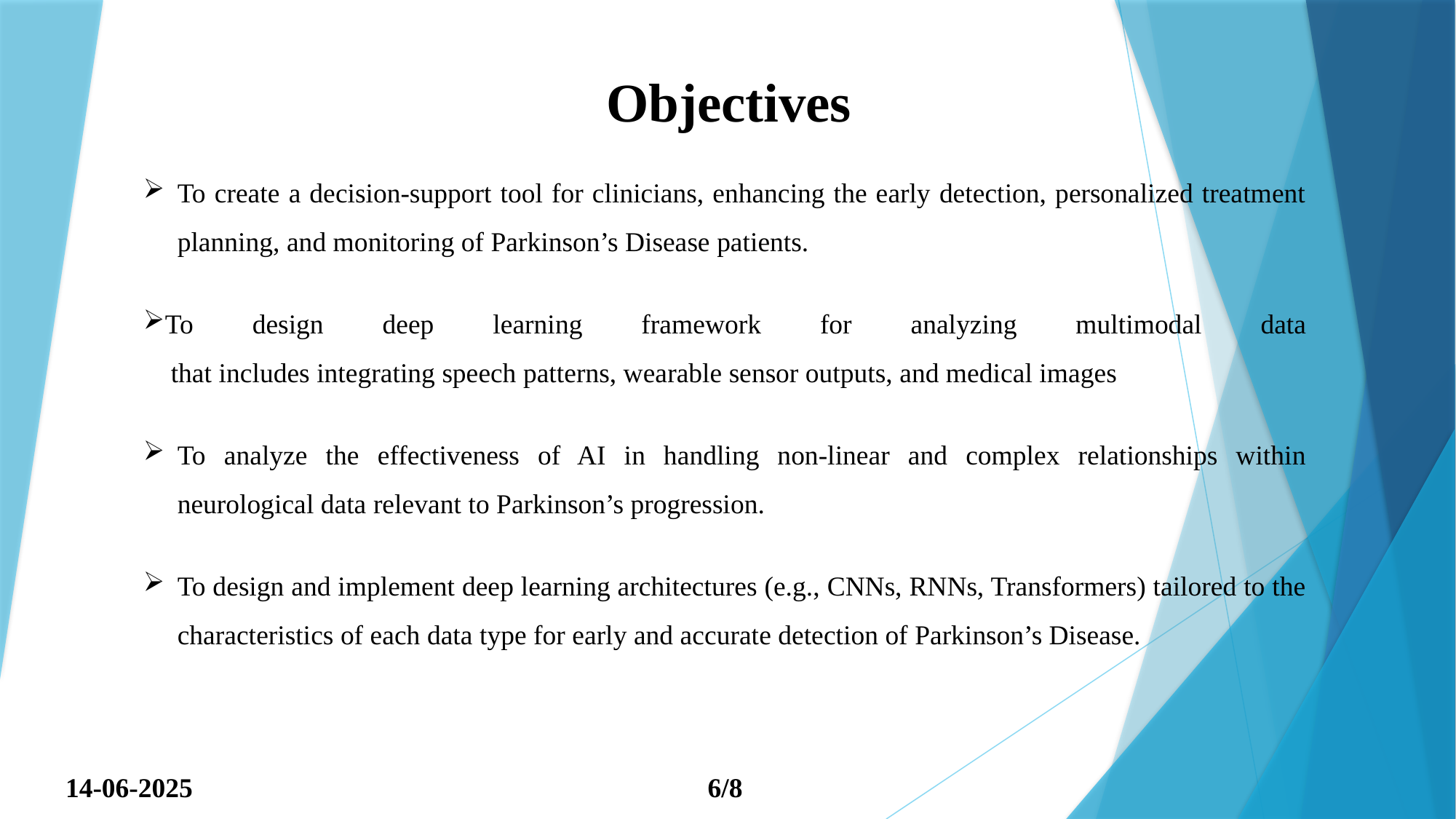

# Objectives
To create a decision-support tool for clinicians, enhancing the early detection, personalized treatment planning, and monitoring of Parkinson’s Disease patients.

To design deep learning framework for analyzing multimodal data
    that includes integrating speech patterns, wearable sensor outputs, and medical images

To analyze the effectiveness of AI in handling non-linear and complex relationships within neurological data relevant to Parkinson’s progression.

To design and implement deep learning architectures (e.g., CNNs, RNNs, Transformers) tailored to the characteristics of each data type for early and accurate detection of Parkinson’s Disease.
14-06-2025
6/8